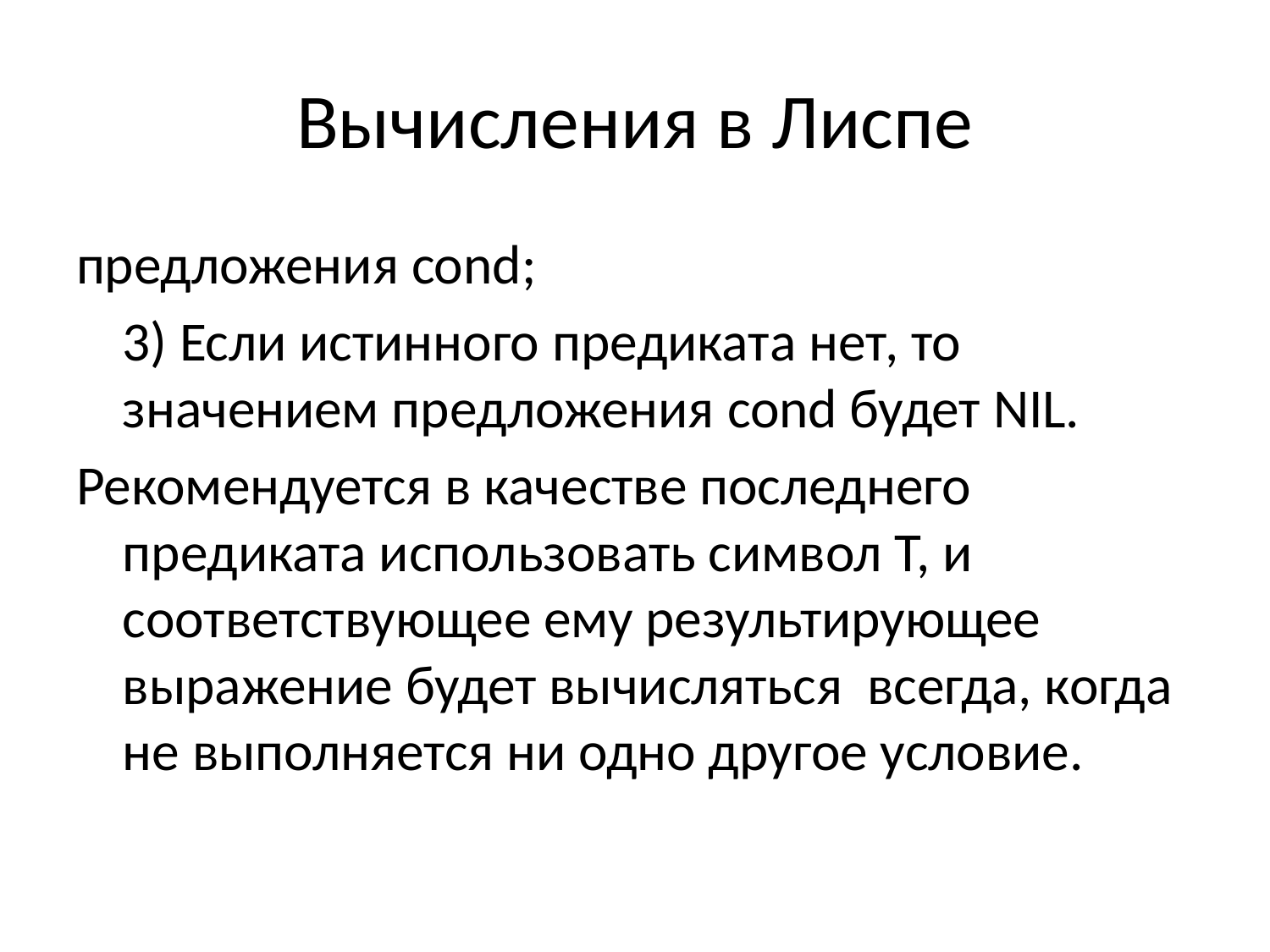

# Вычисления в Лиспе
предложения cond;
	3) Если истинного предиката нет, то значением предложения cond будет NIL.
Рекомендуется в качестве последнего предиката использовать символ Т, и соответствующее ему результирующее выражение будет вычисляться  всегда, когда не выполняется ни одно другое условие.